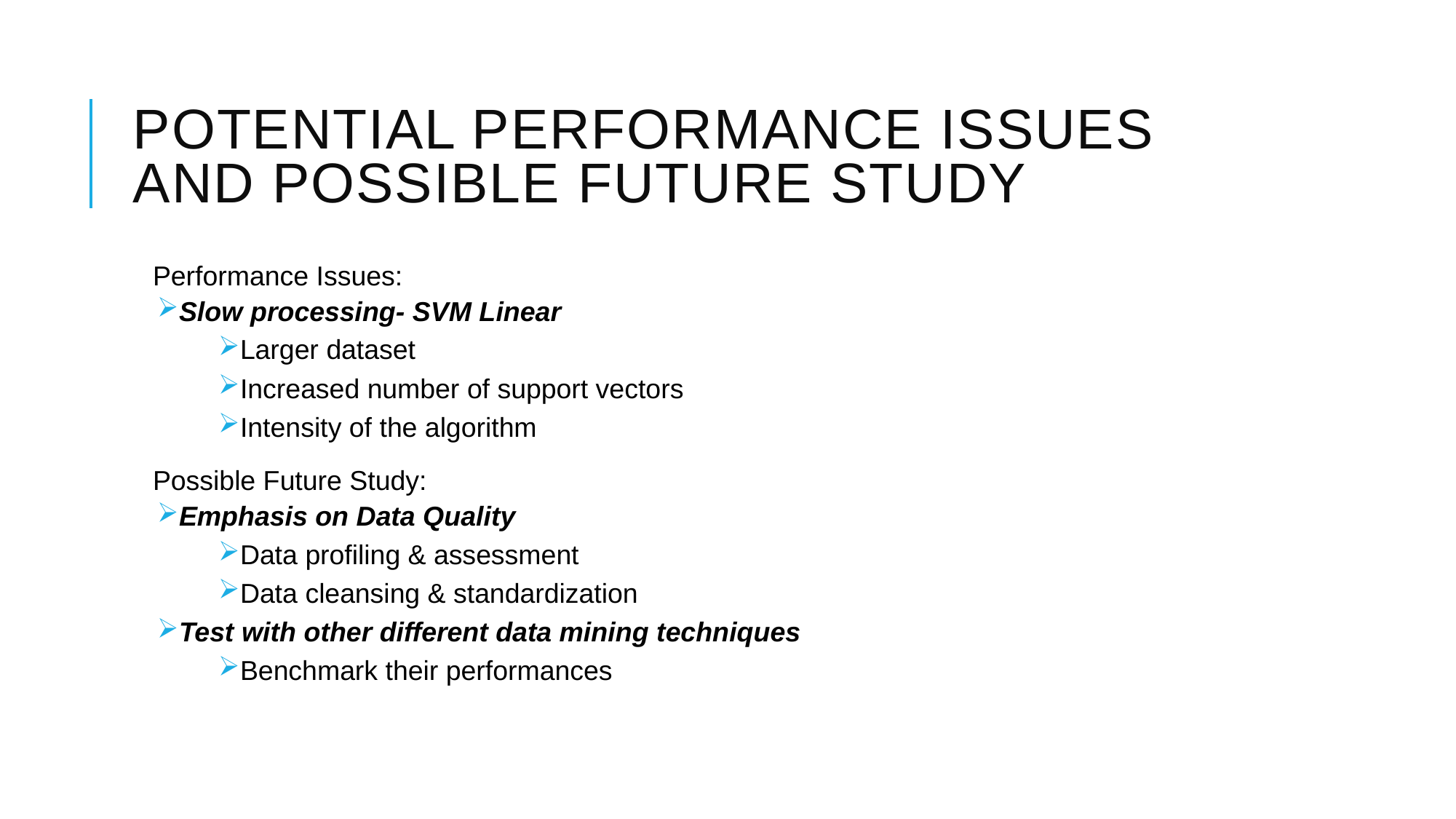

# Potential performance issues and possible future study
Performance Issues:
Slow processing- SVM Linear
Larger dataset
Increased number of support vectors
Intensity of the algorithm
Possible Future Study:
Emphasis on Data Quality
Data profiling & assessment
Data cleansing & standardization
Test with other different data mining techniques
Benchmark their performances